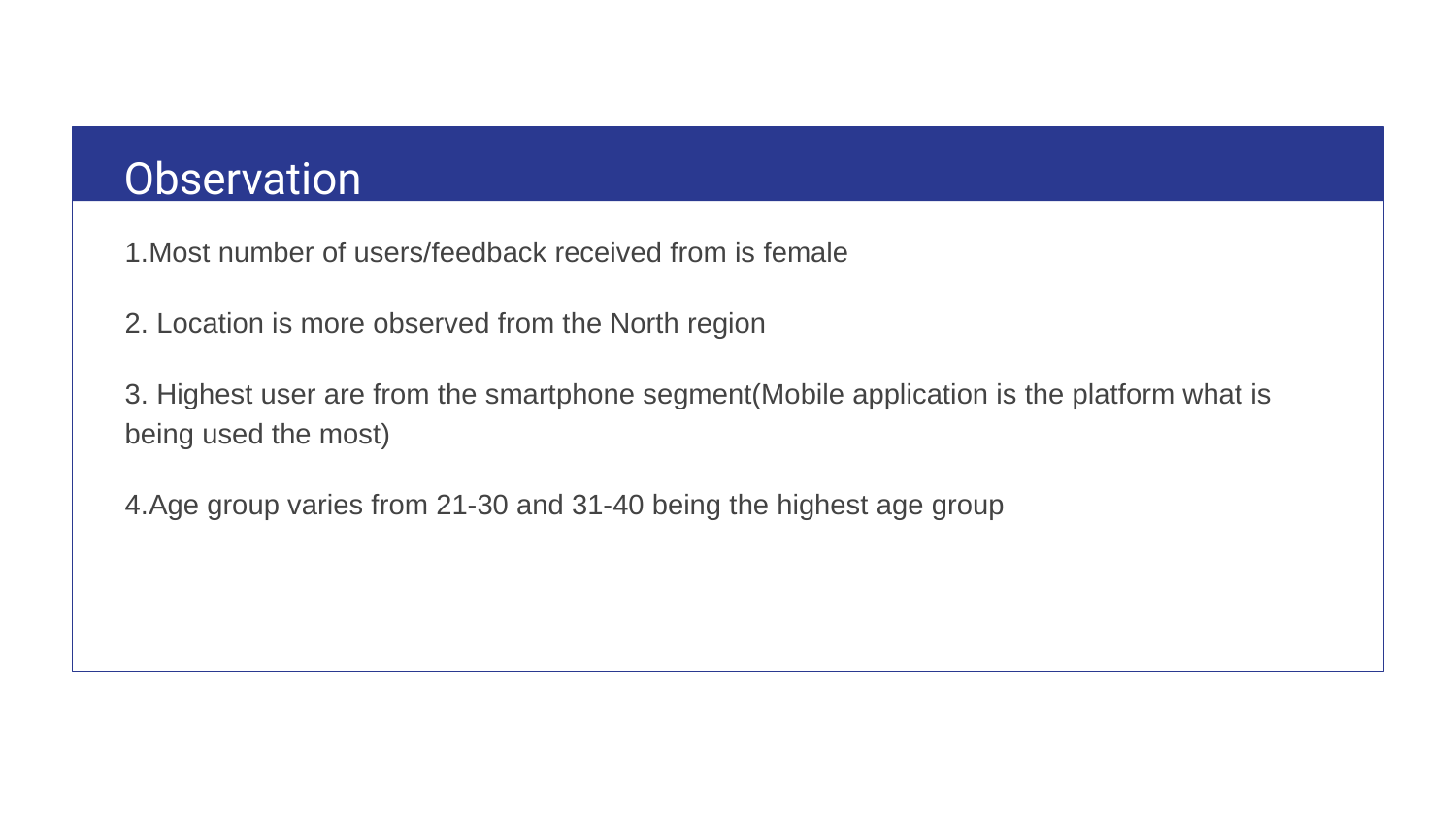

Observation

1.Most number of users/feedback received from is female
2. Location is more observed from the North region
3. Highest user are from the smartphone segment(Mobile application is the platform what is being used the most)
4.Age group varies from 21-30 and 31-40 being the highest age group